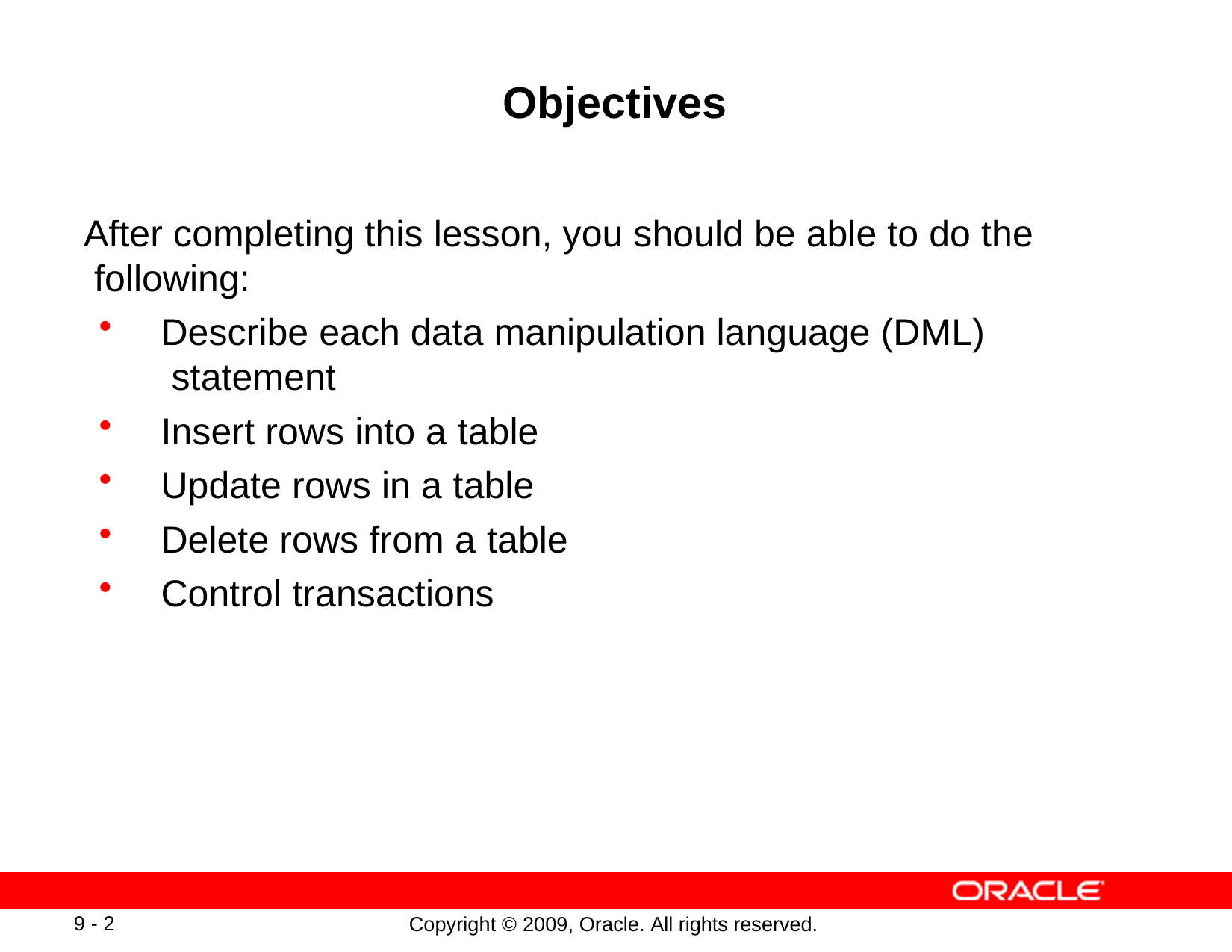

# Objectives
After completing this lesson, you should be able to do the  following:
Describe each data manipulation language (DML)  statement
Insert rows into a table
Update rows in a table
Delete rows from a table
Control transactions
9 - 2
Copyright © 2009, Oracle. All rights reserved.